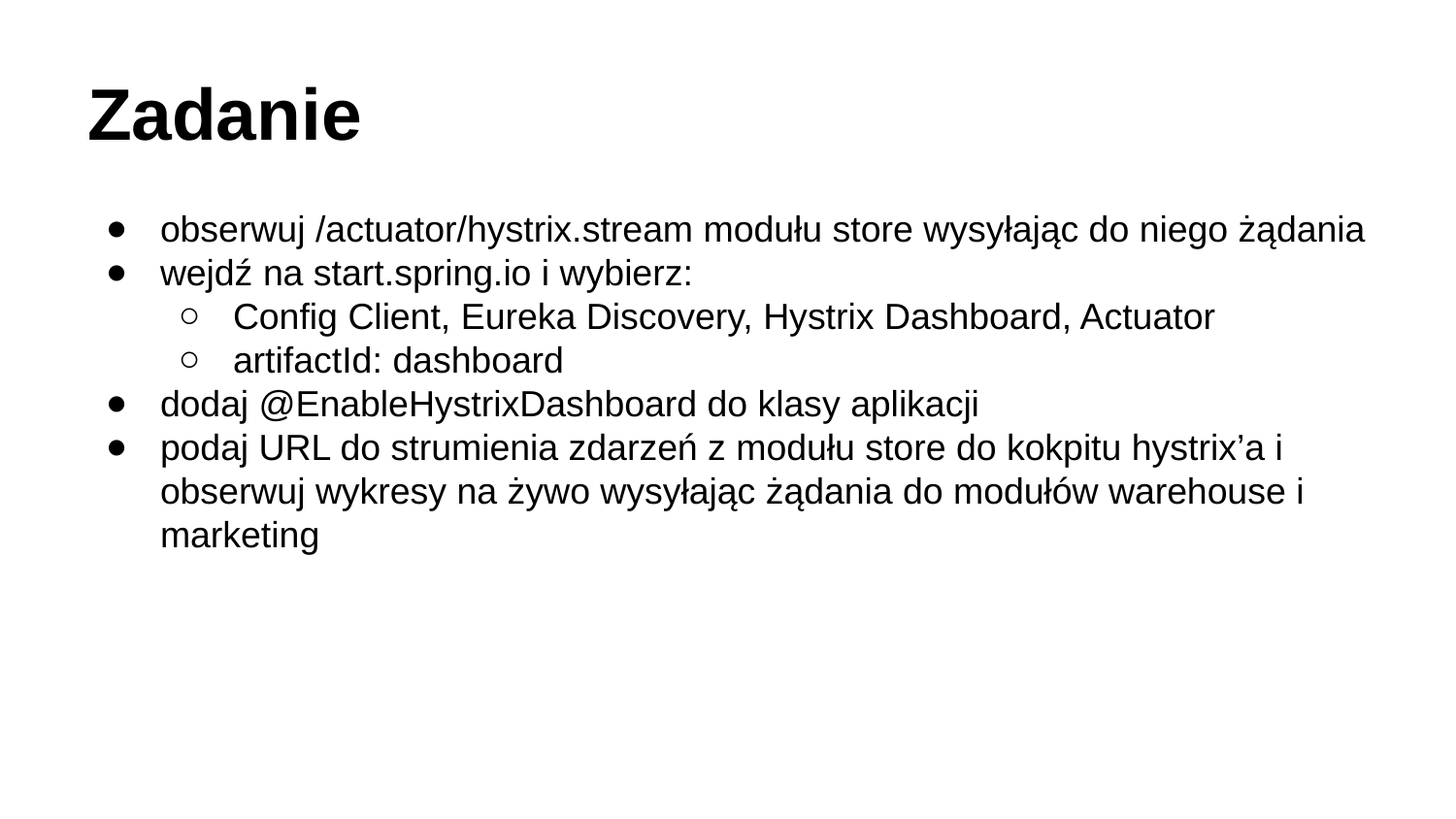

# Zadanie
obserwuj /actuator/hystrix.stream modułu store wysyłając do niego żądania
wejdź na start.spring.io i wybierz:
Config Client, Eureka Discovery, Hystrix Dashboard, Actuator
artifactId: dashboard
dodaj @EnableHystrixDashboard do klasy aplikacji
podaj URL do strumienia zdarzeń z modułu store do kokpitu hystrix’a i obserwuj wykresy na żywo wysyłając żądania do modułów warehouse i marketing